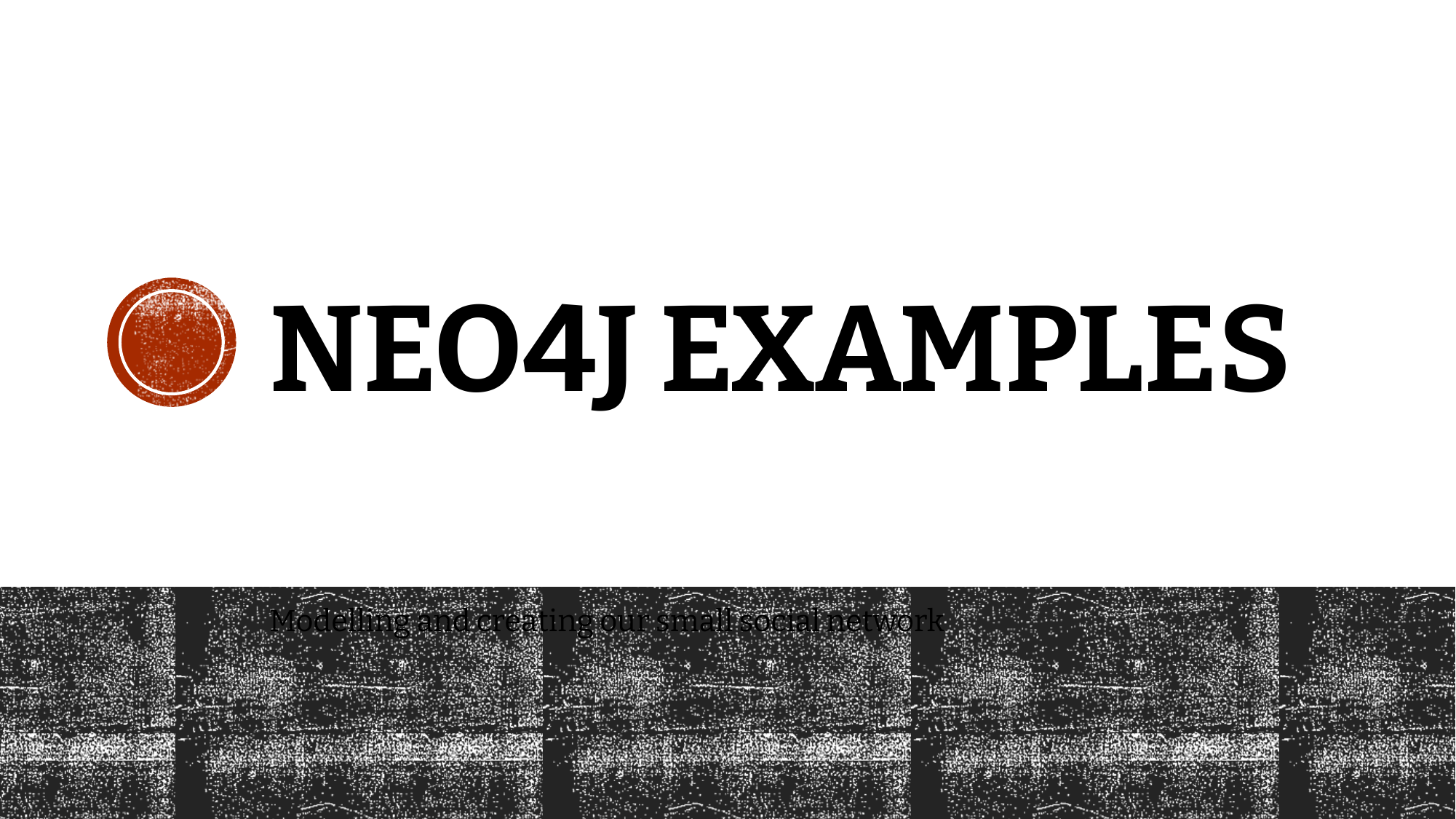

# Neo4j Examples
Modelling and creating our small social network